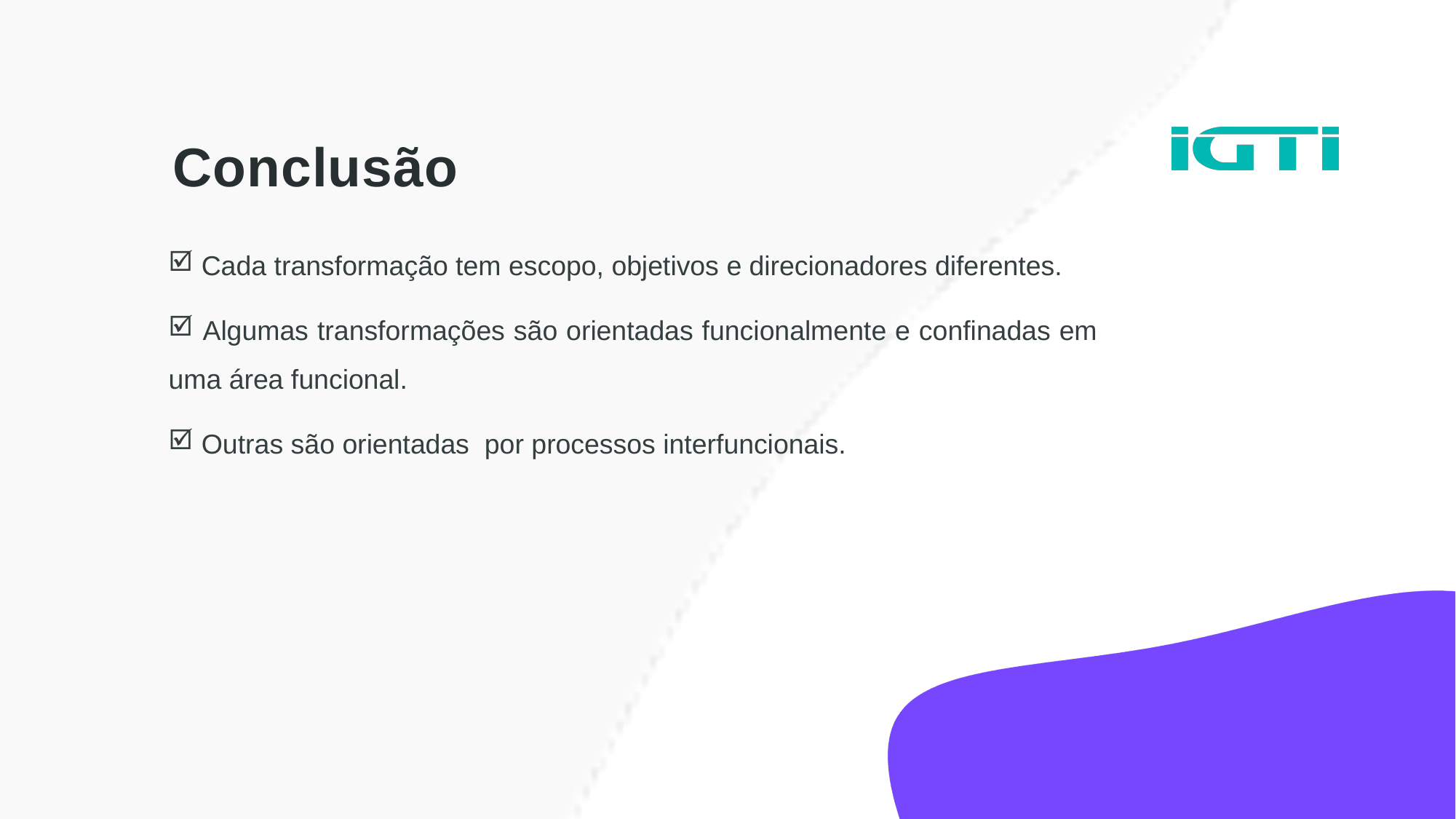

Conclusão
 Cada transformação tem escopo, objetivos e direcionadores diferentes.
 Algumas transformações são orientadas funcionalmente e confinadas em uma área funcional.
 Outras são orientadas  por processos interfuncionais.